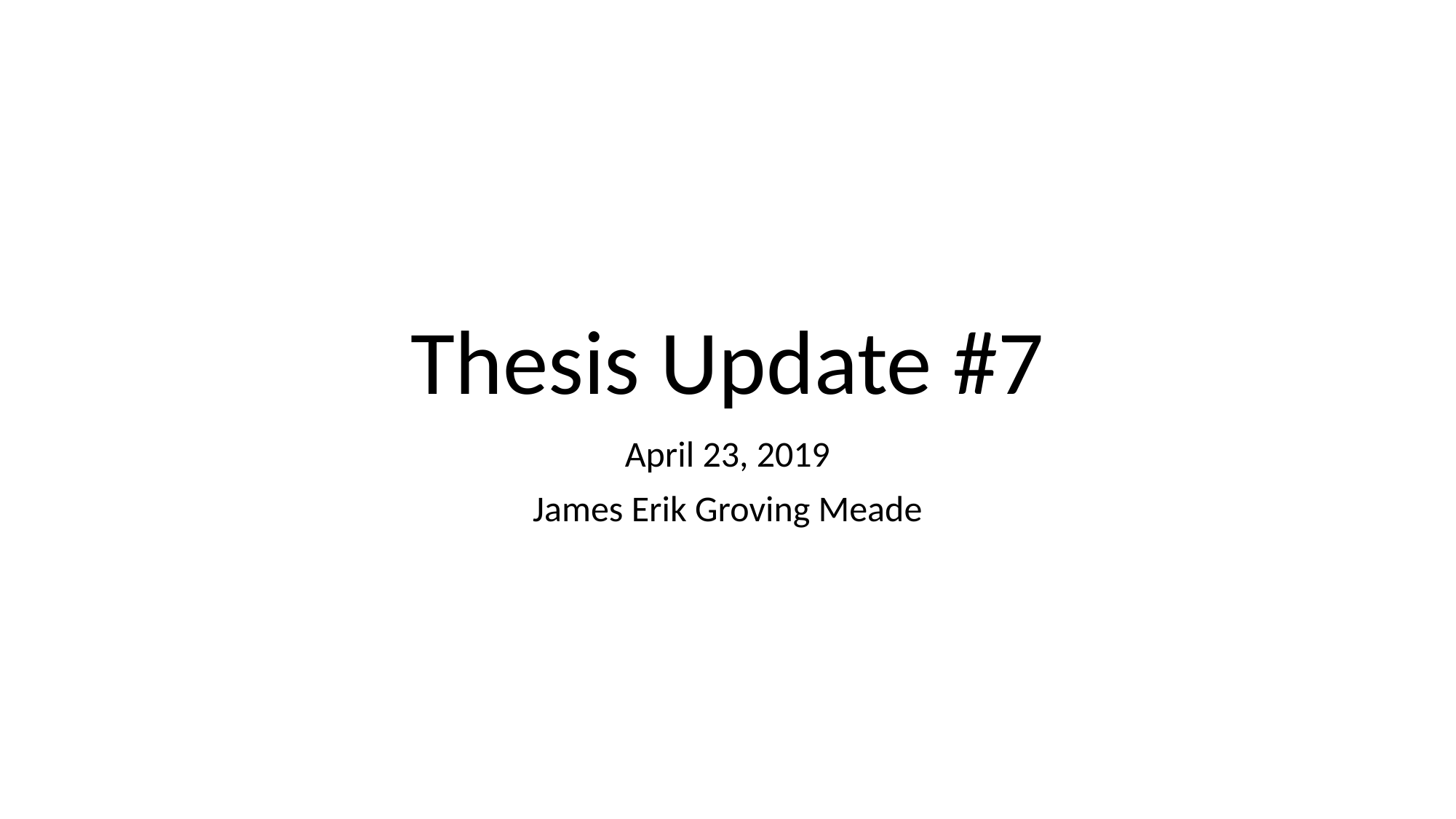

# Thesis Update #7
April 23, 2019
James Erik Groving Meade